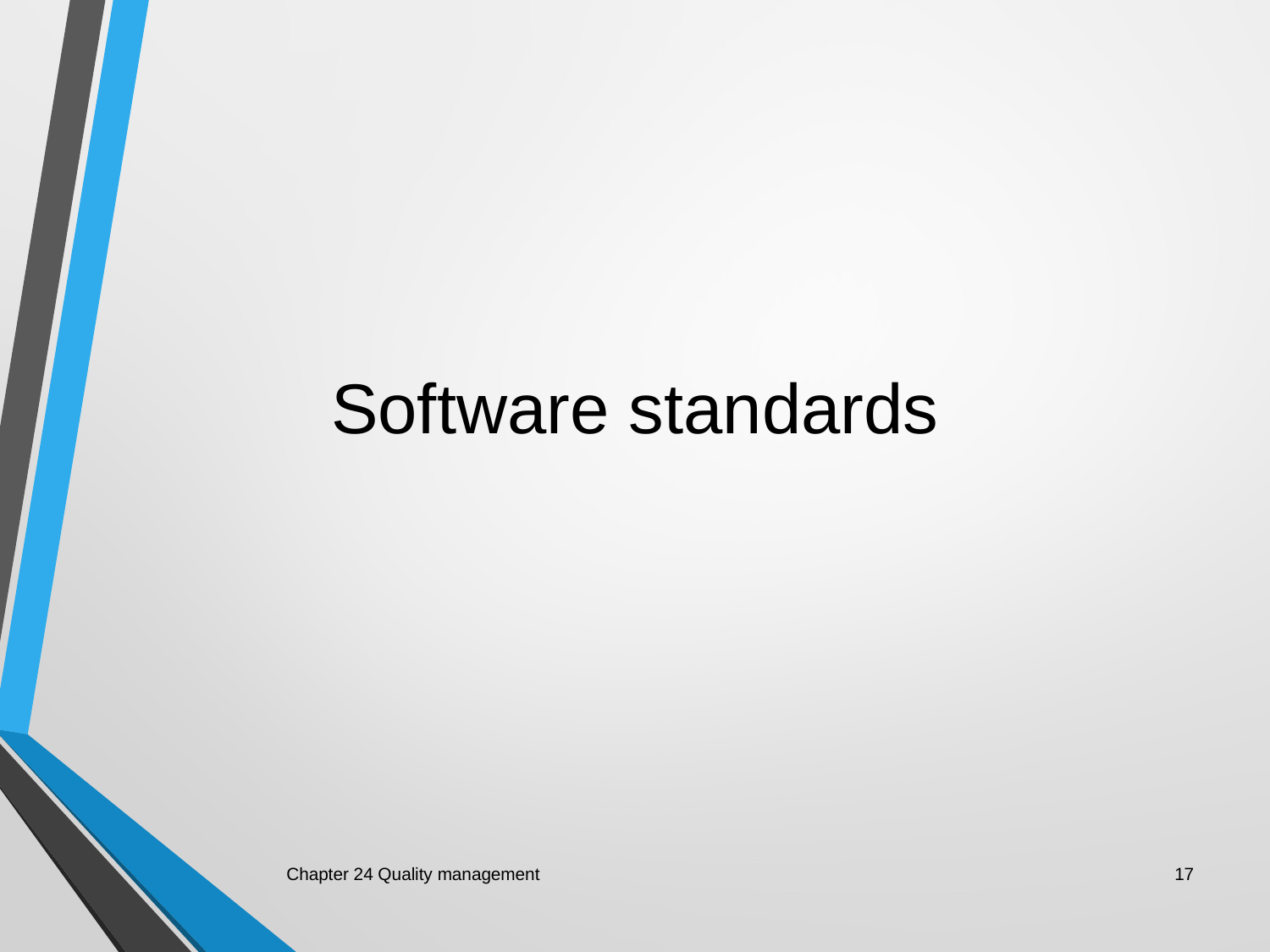

Software standards
Chapter 24 Quality management
17